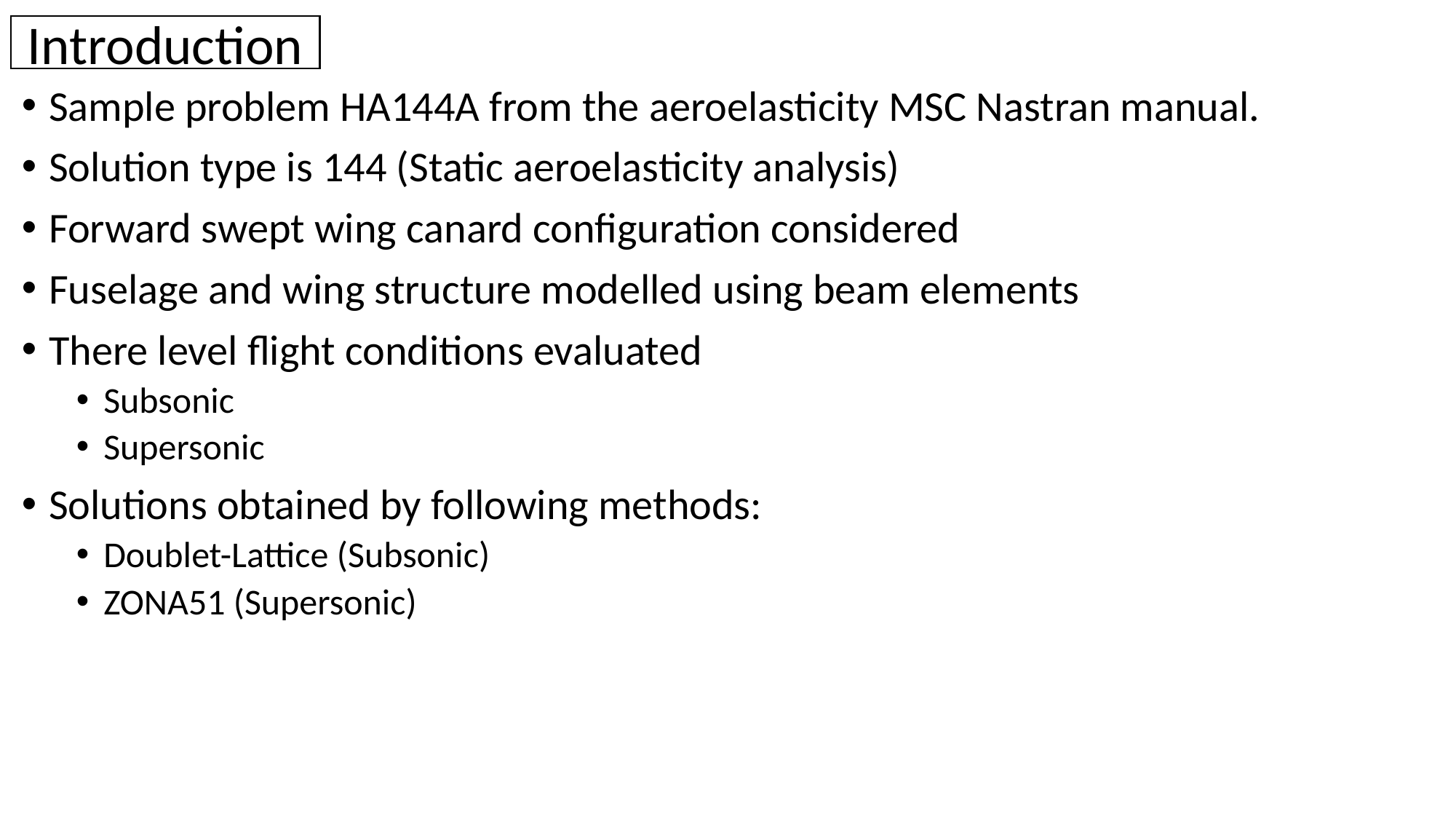

Introduction
Sample problem HA144A from the aeroelasticity MSC Nastran manual.
Solution type is 144 (Static aeroelasticity analysis)
Forward swept wing canard configuration considered
Fuselage and wing structure modelled using beam elements
There level flight conditions evaluated
Subsonic
Supersonic
Solutions obtained by following methods:
Doublet-Lattice (Subsonic)
ZONA51 (Supersonic)